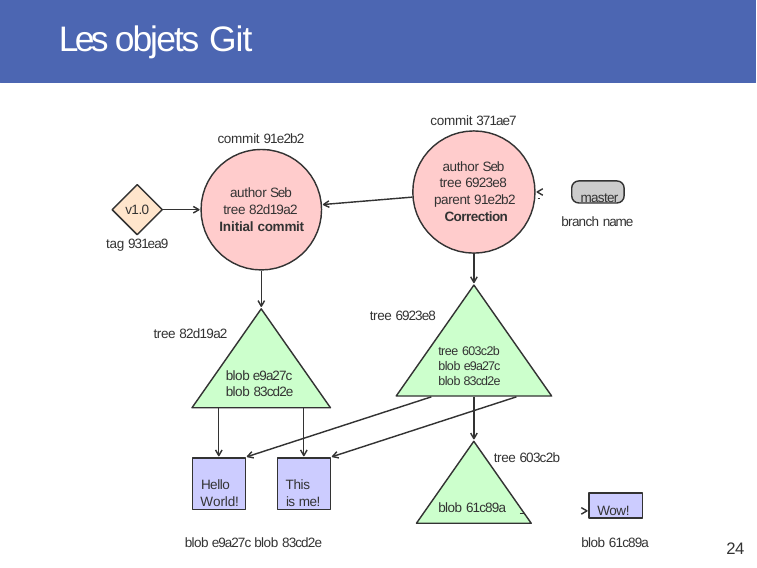

# Les objets Git
commit 371ae7
commit 91e2b2

author Seb  tree 6923e8  parent 91e2b2  Correction
 	 master
branch name

author Seb  tree 82d19a2  Initial commit

v1.0

tag 931ea9

tree 6923e8

tree 82d19a2
tree 603c2b  blob e9a27c  blob 83cd2e
blob e9a27c  blob 83cd2e

tree 603c2b

Hello  World!

This  is me!
Wow!
blob 61c89a

blob e9a27c blob 83cd2e
blob 61c89a
24